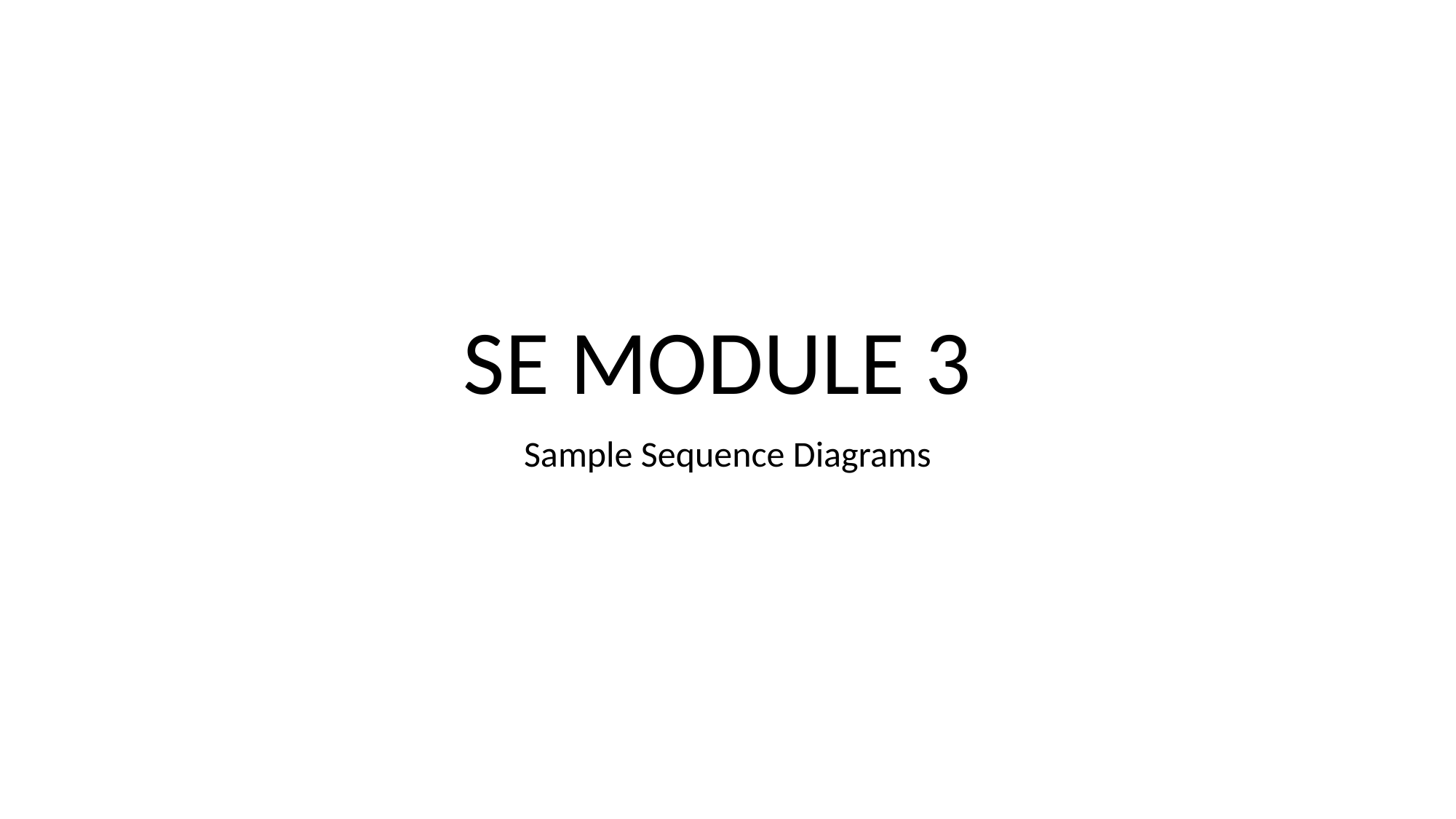

# SE MODULE 3
Sample Sequence Diagrams